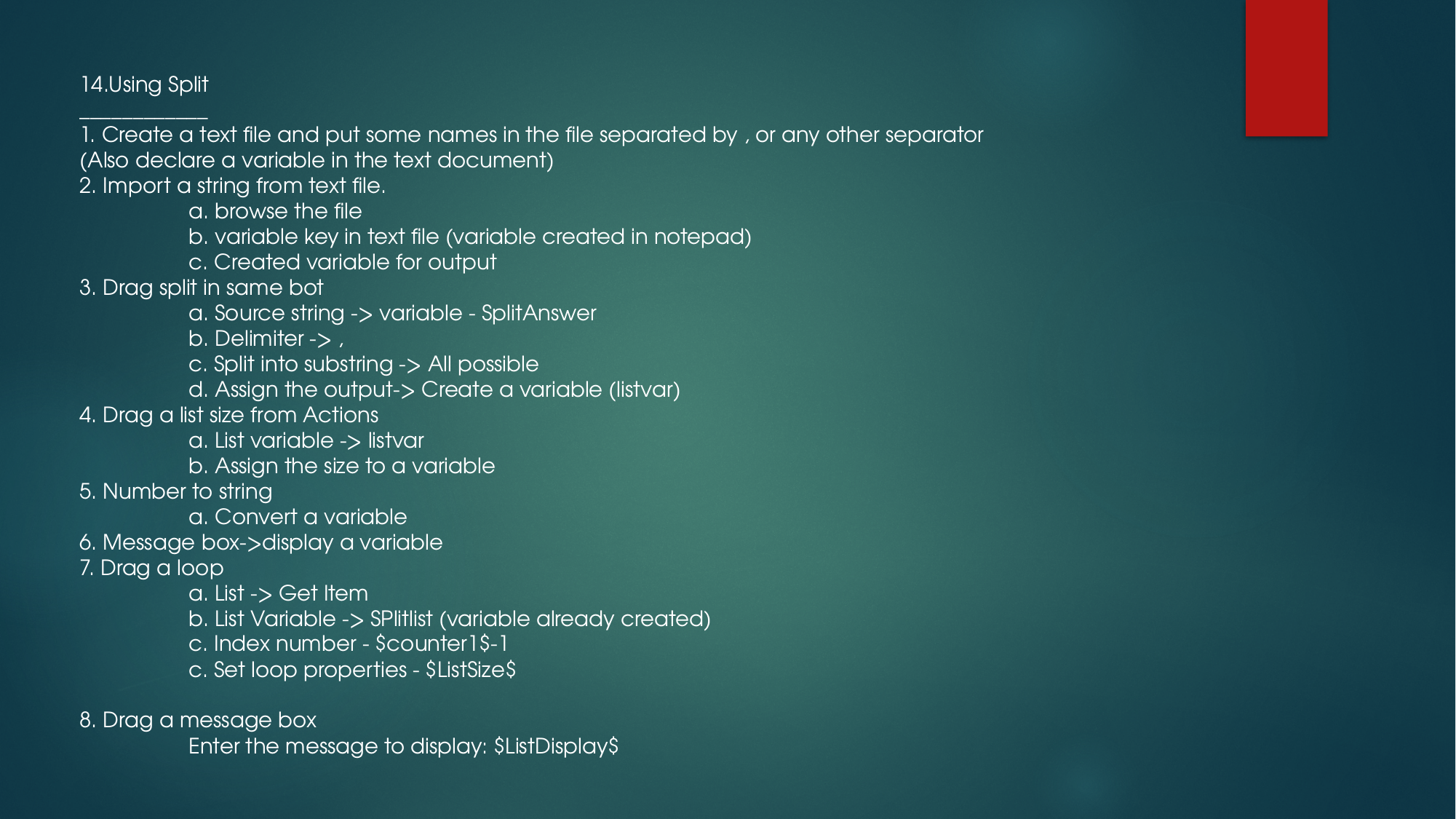

14.Using Split
____________
1. Create a text file and put some names in the file separated by , or any other separator
(Also declare a variable in the text document)
2. Import a string from text file.
	a. browse the file
	b. variable key in text file (variable created in notepad)
	c. Created variable for output
3. Drag split in same bot
	a. Source string -> variable - SplitAnswer
	b. Delimiter -> ,
	c. Split into substring -> All possible
	d. Assign the output-> Create a variable (listvar)
4. Drag a list size from Actions
	a. List variable -> listvar
	b. Assign the size to a variable
5. Number to string
	a. Convert a variable
6. Message box->display a variable
7. Drag a loop
	a. List -> Get Item
	b. List Variable -> SPlitlist (variable already created)
	c. Index number - $counter1$-1
	c. Set loop properties - $ListSize$

8. Drag a message box
	Enter the message to display: $ListDisplay$